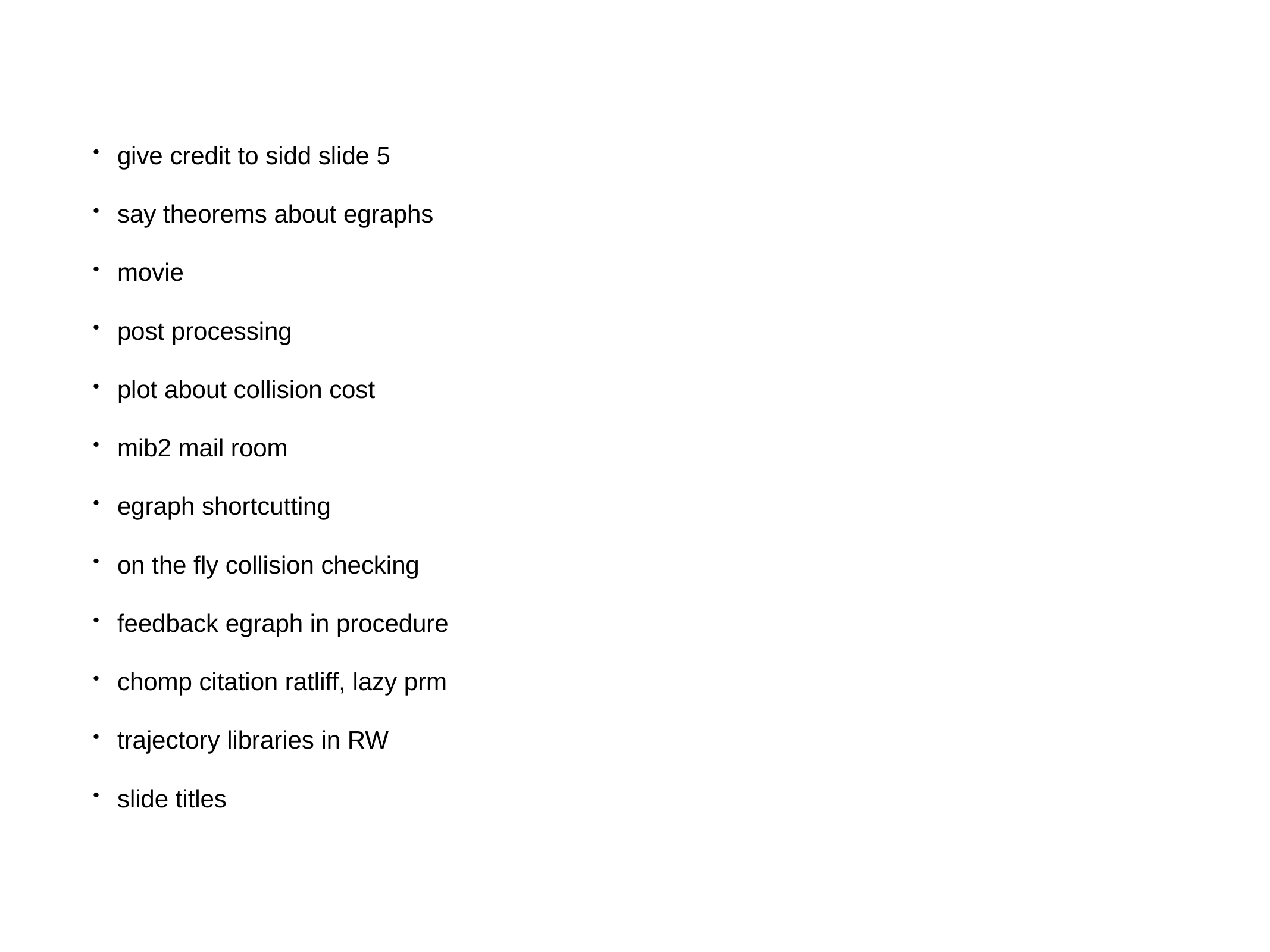

give credit to sidd slide 5
say theorems about egraphs
movie
post processing
plot about collision cost
mib2 mail room
egraph shortcutting
on the fly collision checking
feedback egraph in procedure
chomp citation ratliff, lazy prm
trajectory libraries in RW
slide titles